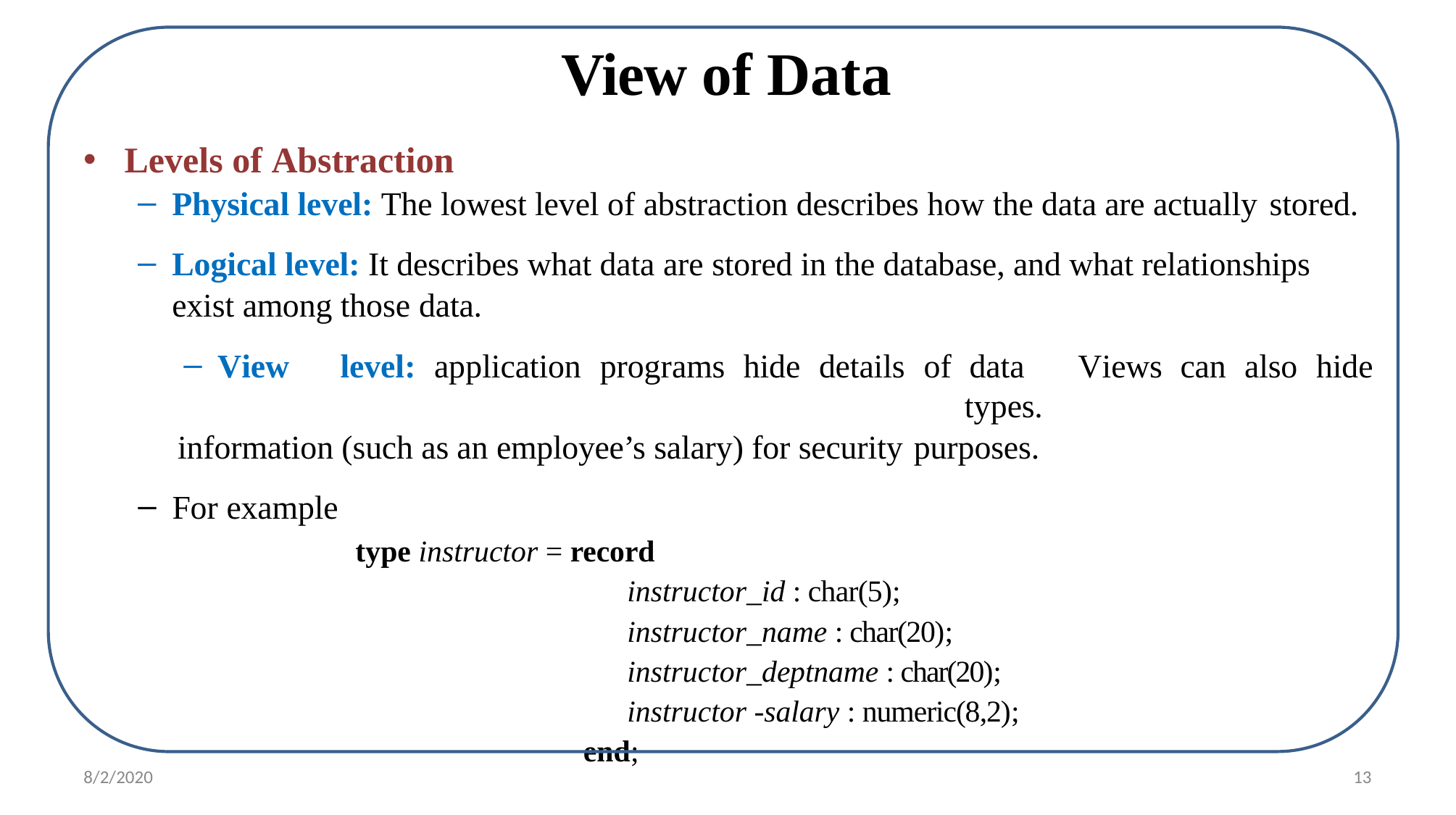

# View of Data
Levels of Abstraction
Physical level: The lowest level of abstraction describes how the data are actually stored.
Logical level: It describes what data are stored in the database, and what relationships  exist among those data.
View	level:	application	programs	hide	details	of	data	types.
information (such as an employee’s salary) for security purposes.
For example
type instructor = record
instructor_id : char(5);
instructor_name : char(20);
instructor_deptname : char(20);
instructor -salary : numeric(8,2);
end;
Views	can	also	hide
8/2/2020
13